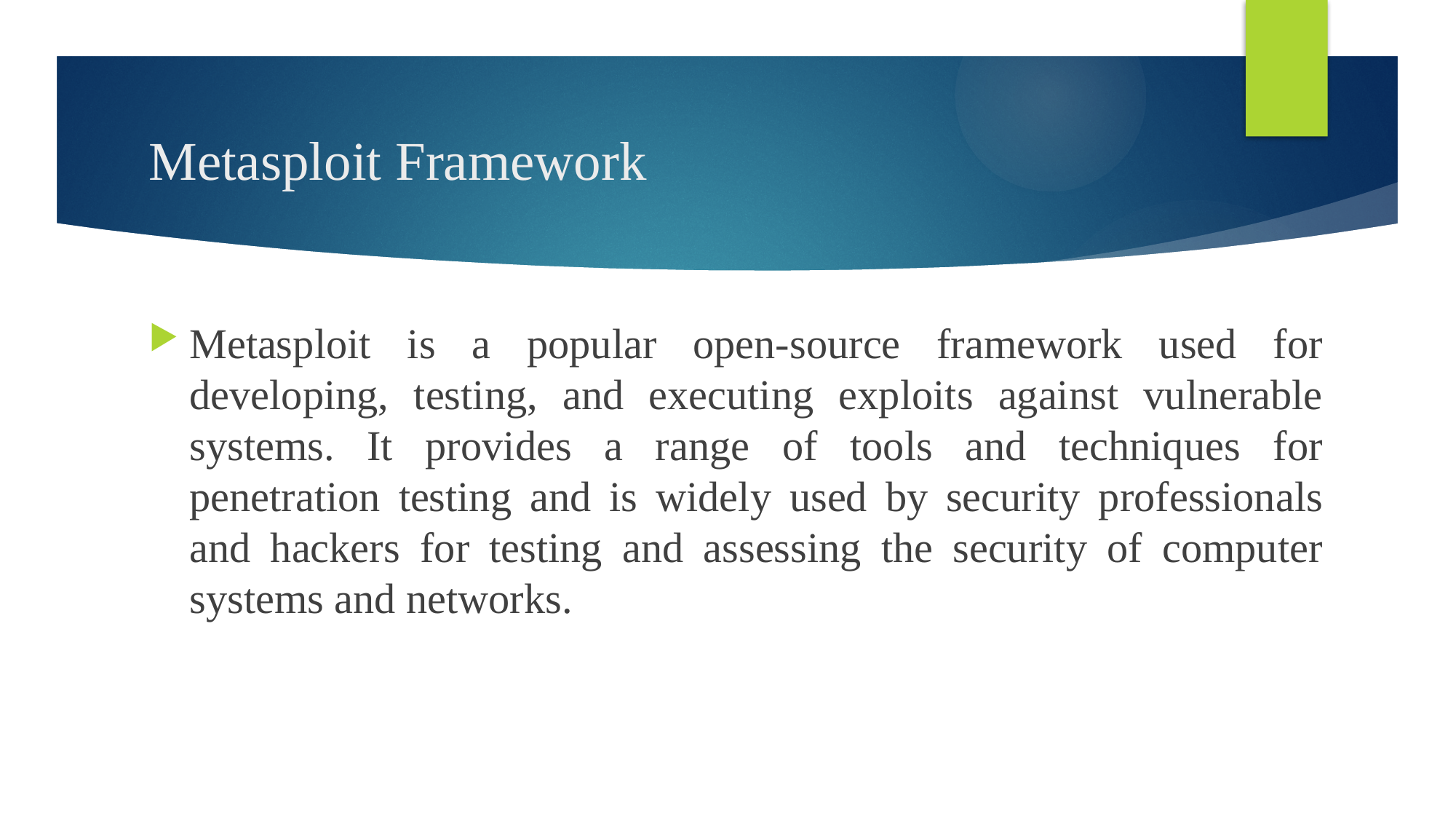

# Metasploit Framework
Metasploit is a popular open-source framework used for developing, testing, and executing exploits against vulnerable systems. It provides a range of tools and techniques for penetration testing and is widely used by security professionals and hackers for testing and assessing the security of computer systems and networks.